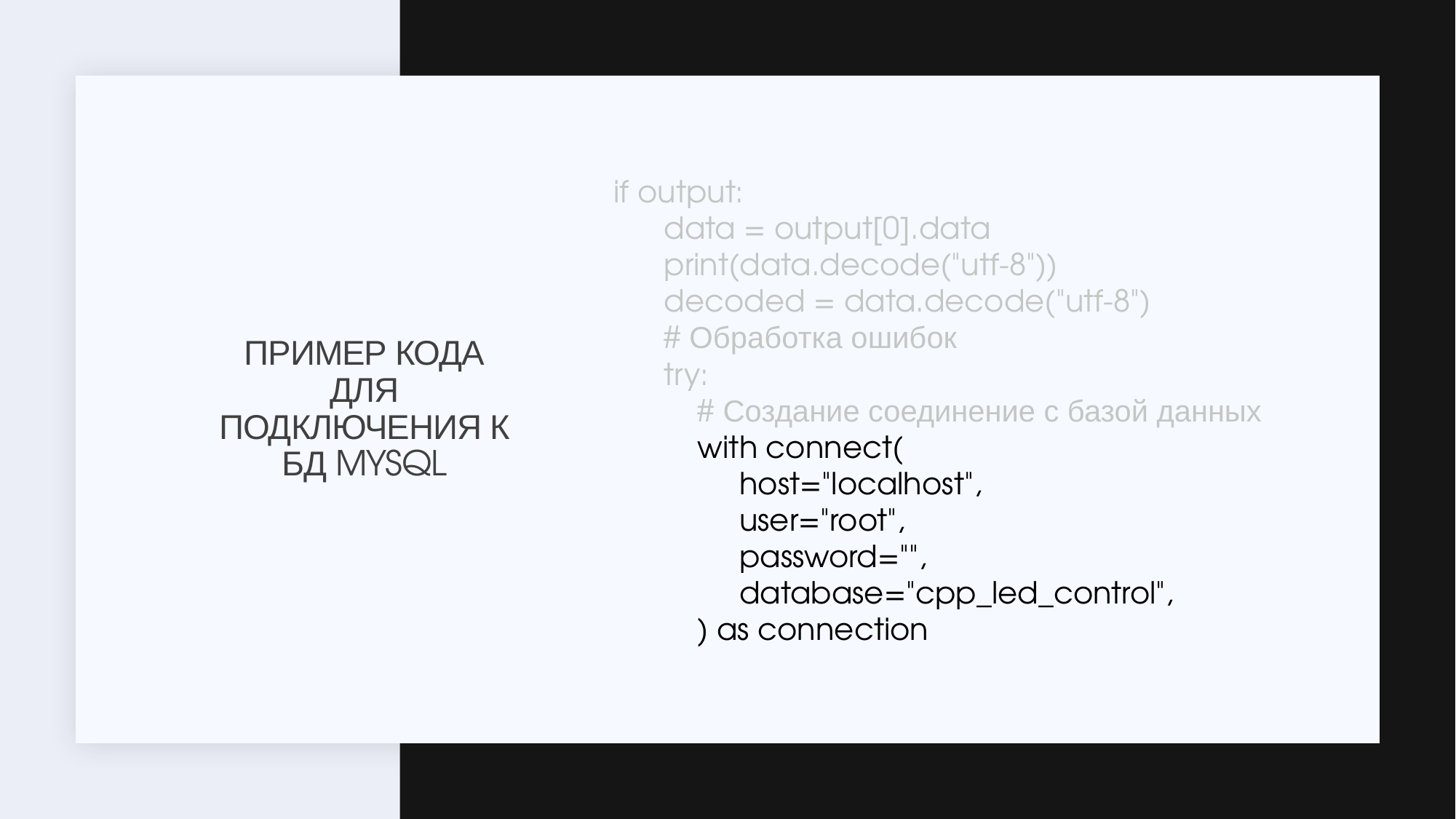

if output:
      data = output[0].data
      print(data.decode("utf-8"))
      decoded = data.decode("utf-8")
      # Обработка ошибок
      try:
          # Создание соединение с базой данных
          with connect(
               host="localhost",
               user="root",
               password="",
               database="cpp_led_control",
          ) as connection
# Пример кода для подключения к бд MYSQL